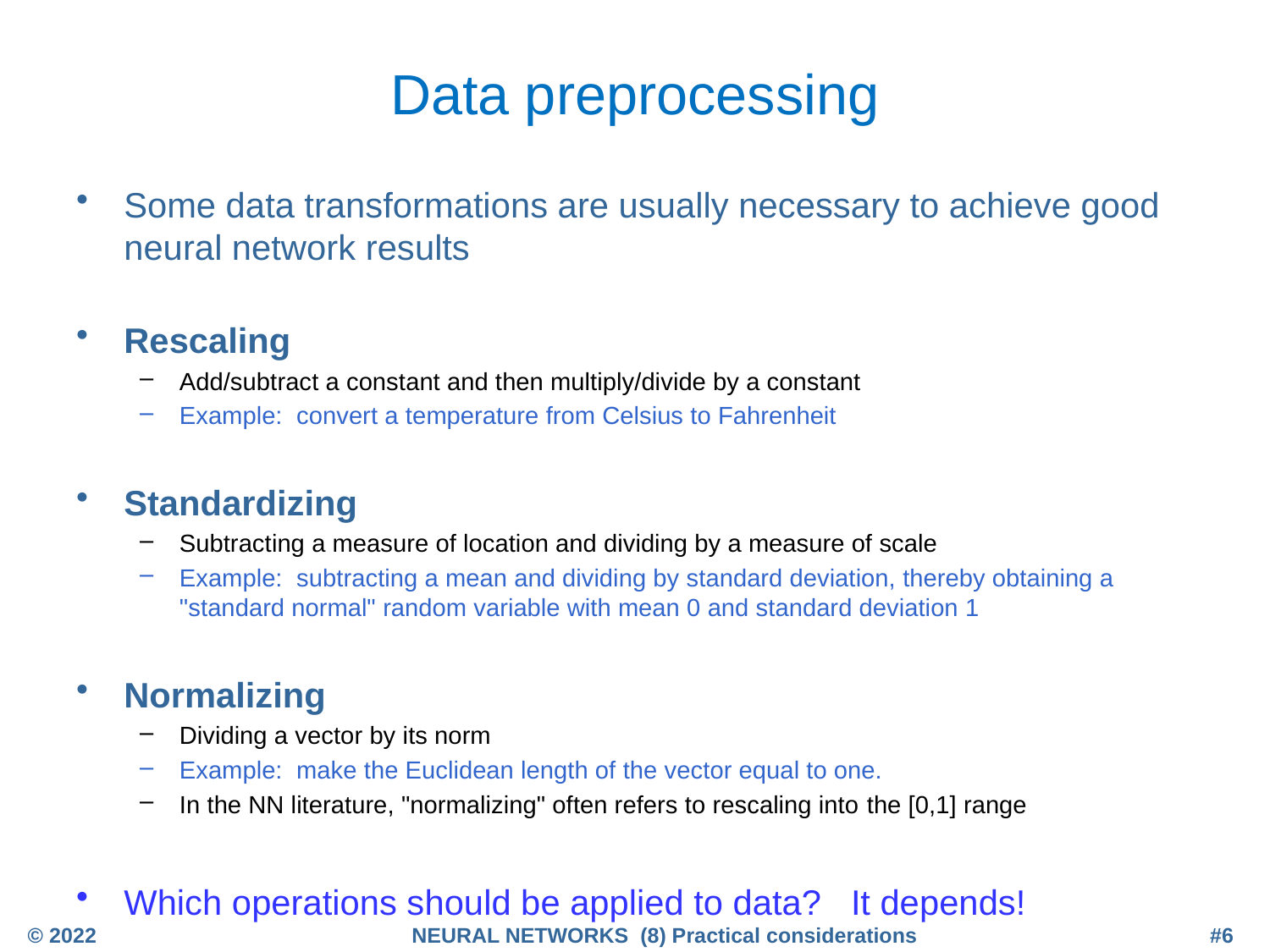

# Data preprocessing
Some data transformations are usually necessary to achieve good neural network results

Rescaling
Add/subtract a constant and then multiply/divide by a constant
Example:  convert a temperature from Celsius to Fahrenheit

Standardizing
Subtracting a measure of location and dividing by a measure of scale
Example:  subtracting a mean and dividing by standard deviation, thereby obtaining a "standard normal" random variable with mean 0 and standard deviation 1

Normalizing
Dividing a vector by its norm
Example:  make the Euclidean length of the vector equal to one.
In the NN literature, "normalizing" often refers to rescaling into the [0,1] range

Which operations should be applied to data?   It depends!

© 2022
NEURAL NETWORKS  (8) Practical considerations
#6